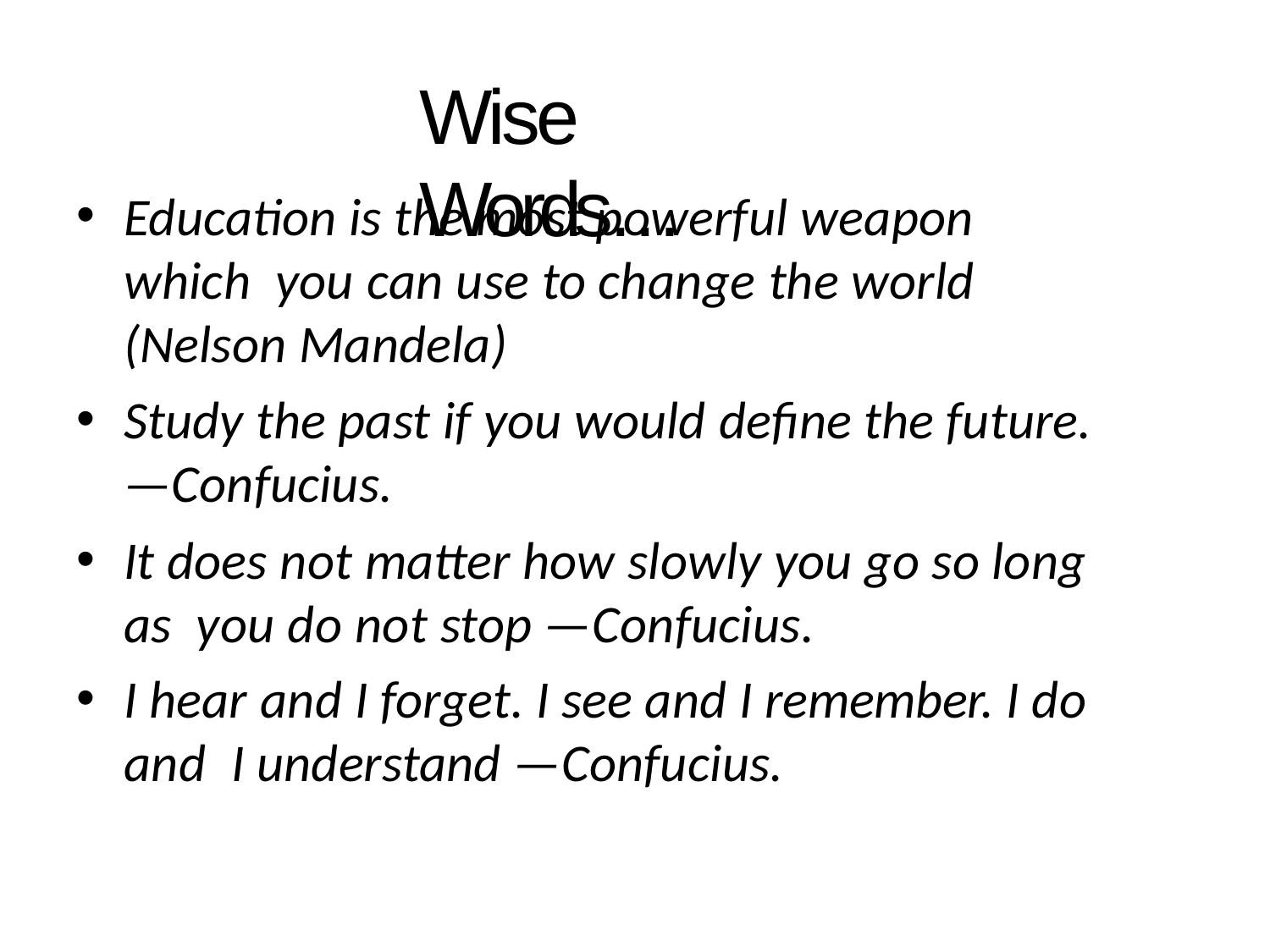

# Wise Words…
Education is the most powerful weapon which  you can use to change the world
(Nelson Mandela)
Study the past if you would define the future.
—Confucius.
It does not matter how slowly you go so long as  you do not stop —Confucius.
I hear and I forget. I see and I remember. I do and  I understand —Confucius.